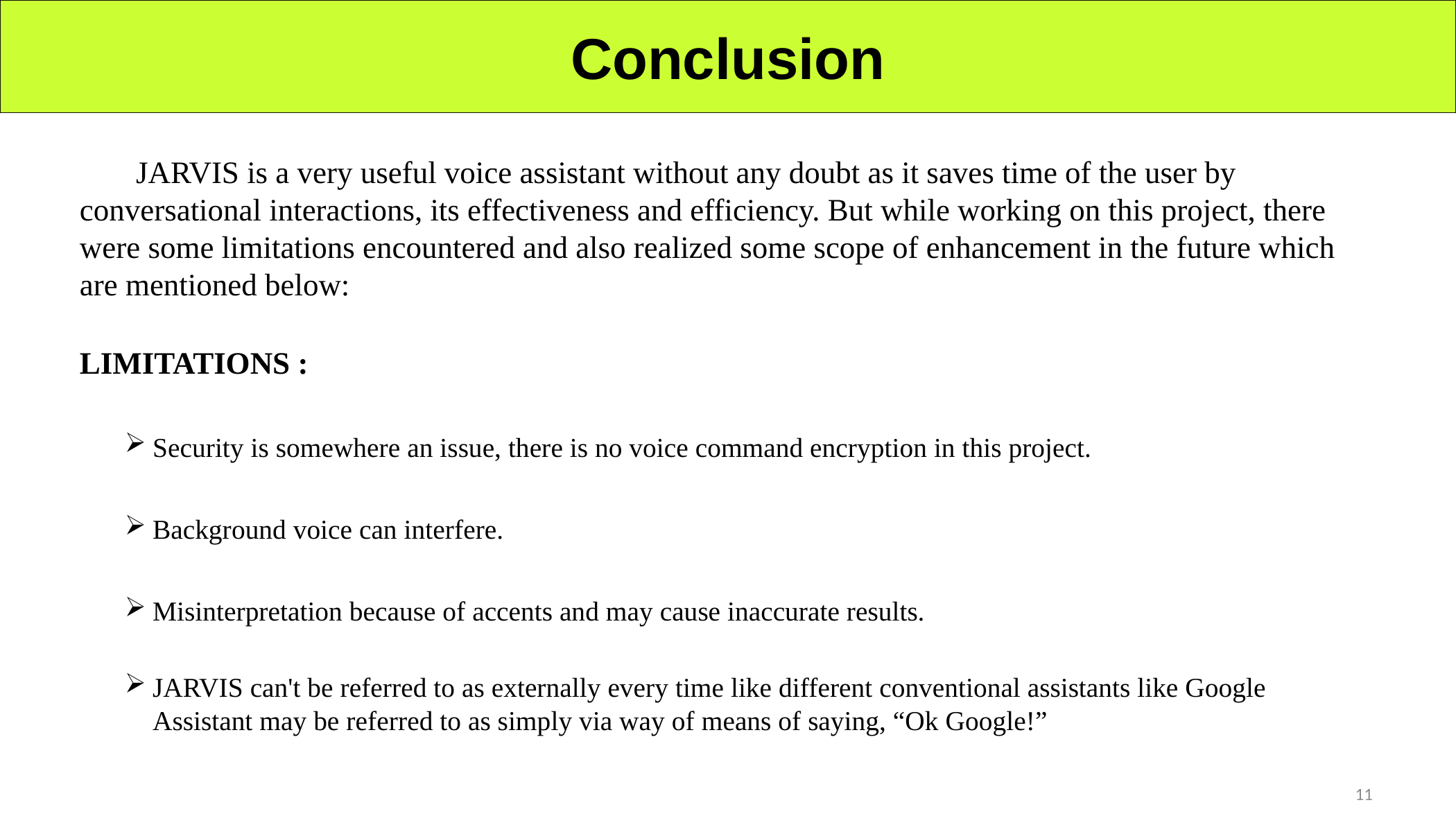

# Conclusion
	JARVIS is a very useful voice assistant without any doubt as it saves time of the user by conversational interactions, its effectiveness and efficiency. But while working on this project, there were some limitations encountered and also realized some scope of enhancement in the future which are mentioned below:

LIMITATIONS :

Security is somewhere an issue, there is no voice command encryption in this project.

Background voice can interfere.

Misinterpretation because of accents and may cause inaccurate results.

JARVIS can't be referred to as externally every time like different conventional assistants like Google Assistant may be referred to as simply via way of means of saying, “Ok Google!”

11